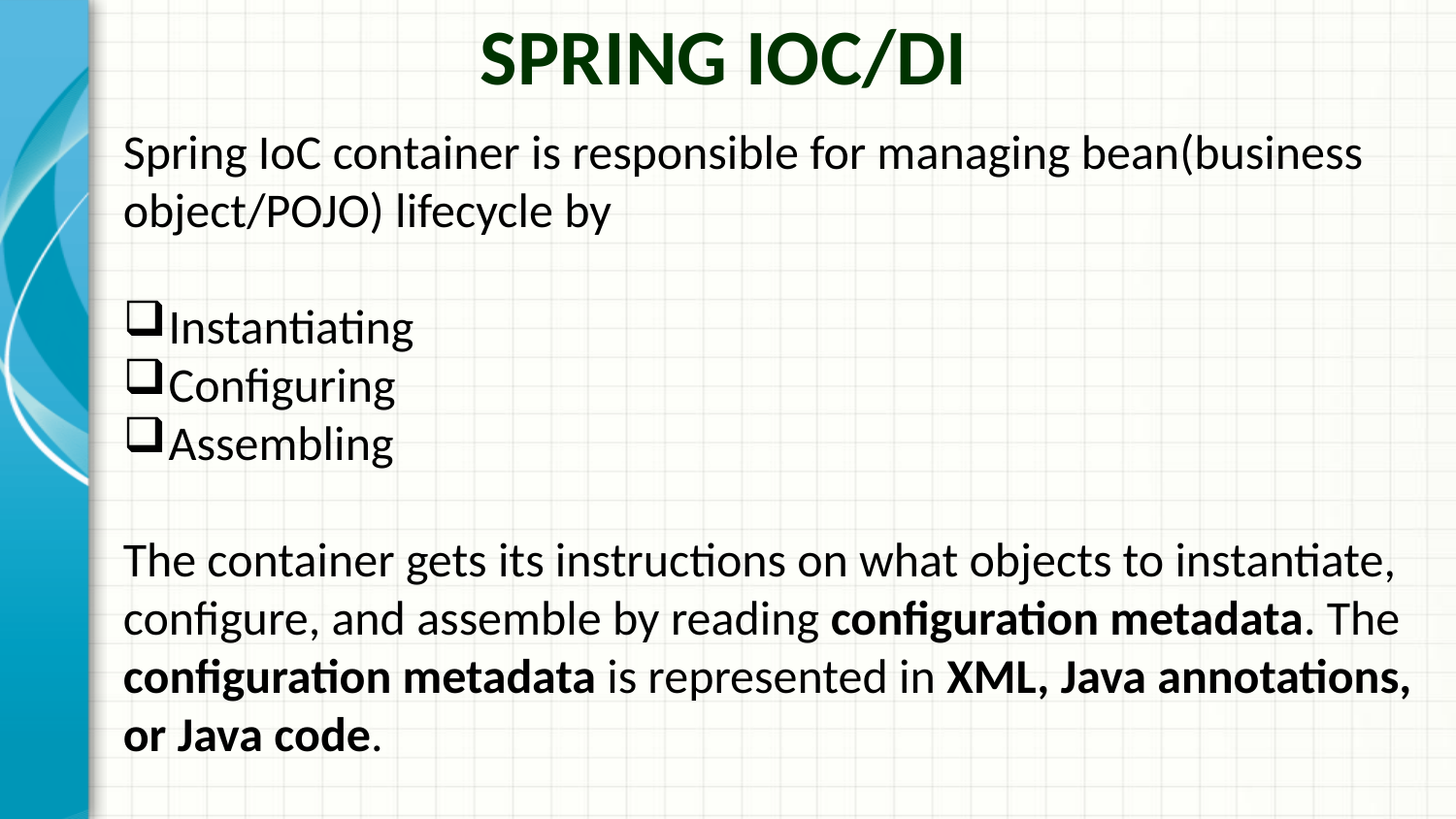

Spring IOC/DI
Spring IoC container is responsible for managing bean(business object/POJO) lifecycle by

Instantiating
Configuring
Assembling

The container gets its instructions on what objects to instantiate, configure, and assemble by reading configuration metadata. The configuration metadata is represented in XML, Java annotations, or Java code.